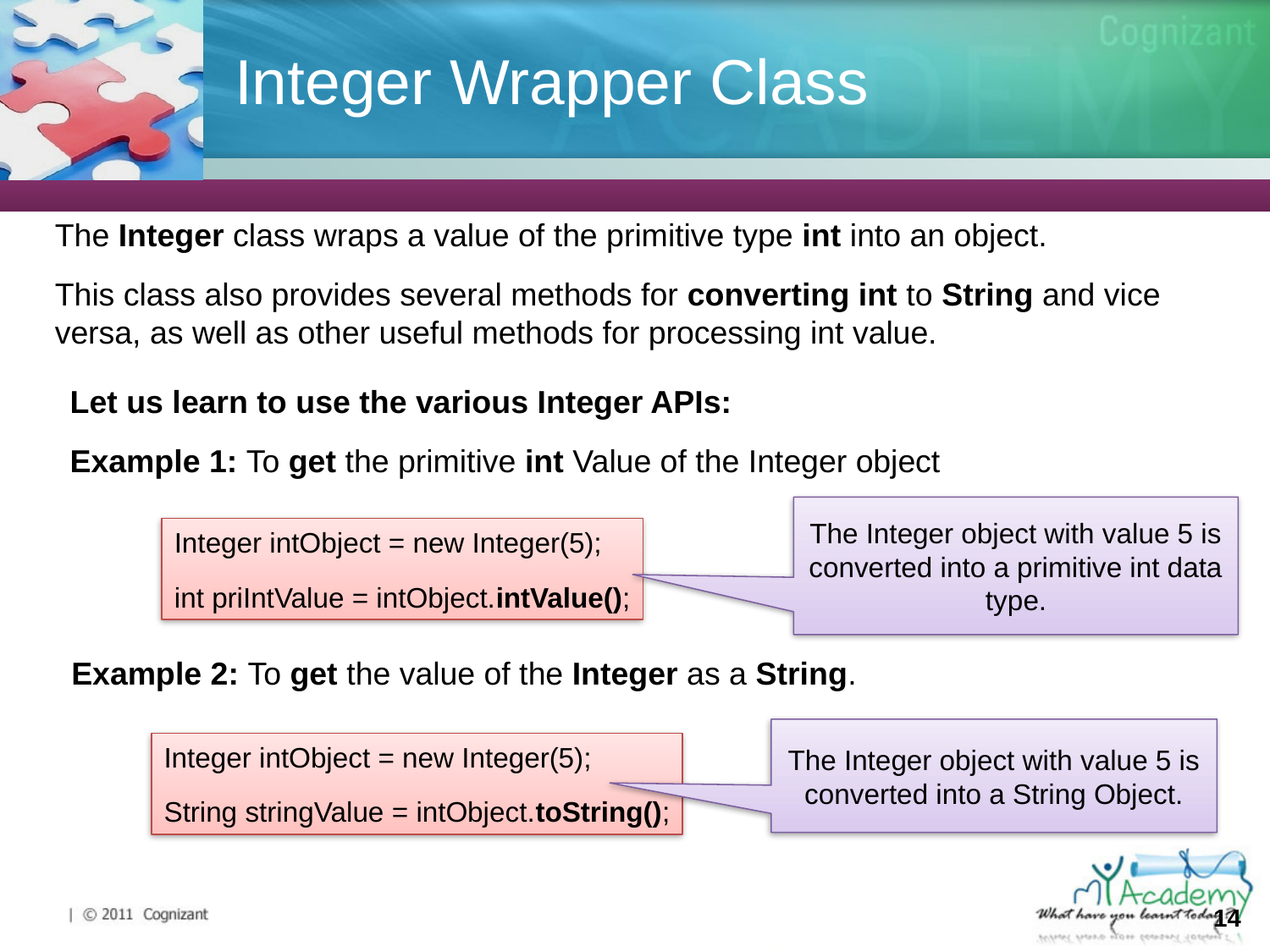

# Integer Wrapper Class
The Integer class wraps a value of the primitive type int into an object.
This class also provides several methods for converting int to String and vice versa, as well as other useful methods for processing int value.

Let us learn to use the various Integer APIs:
Example 1: To get the primitive int Value of the Integer object
The Integer object with value 5 is converted into a primitive int data type.
Integer intObject = new Integer(5);
int priIntValue = intObject.intValue();
Example 2: To get the value of the Integer as a String.
The Integer object with value 5 is converted into a String Object.
Integer intObject = new Integer(5);
String stringValue = intObject.toString();
14